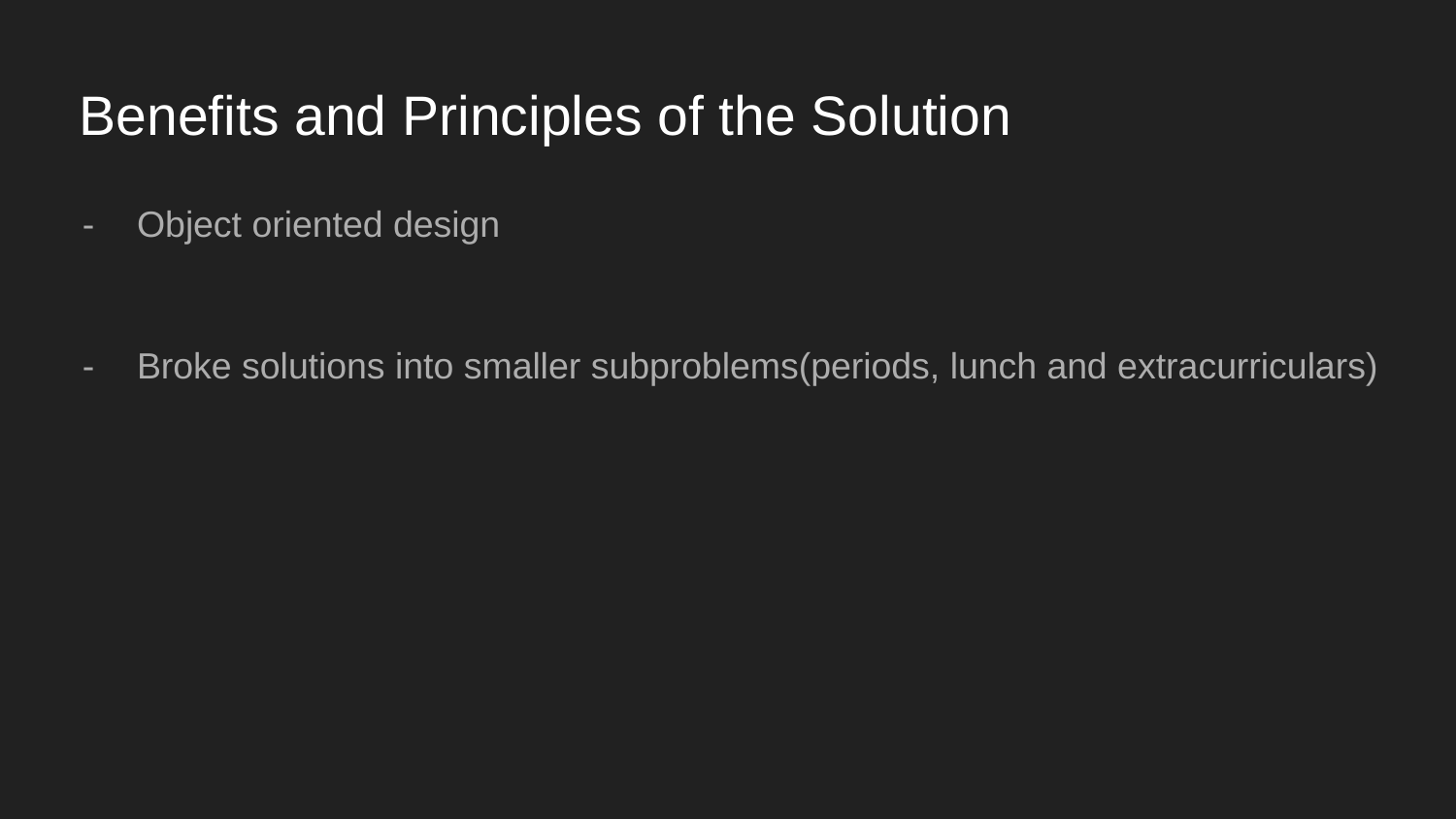

# Benefits and Principles of the Solution
Object oriented design

Broke solutions into smaller subproblems(periods, lunch and extracurriculars)